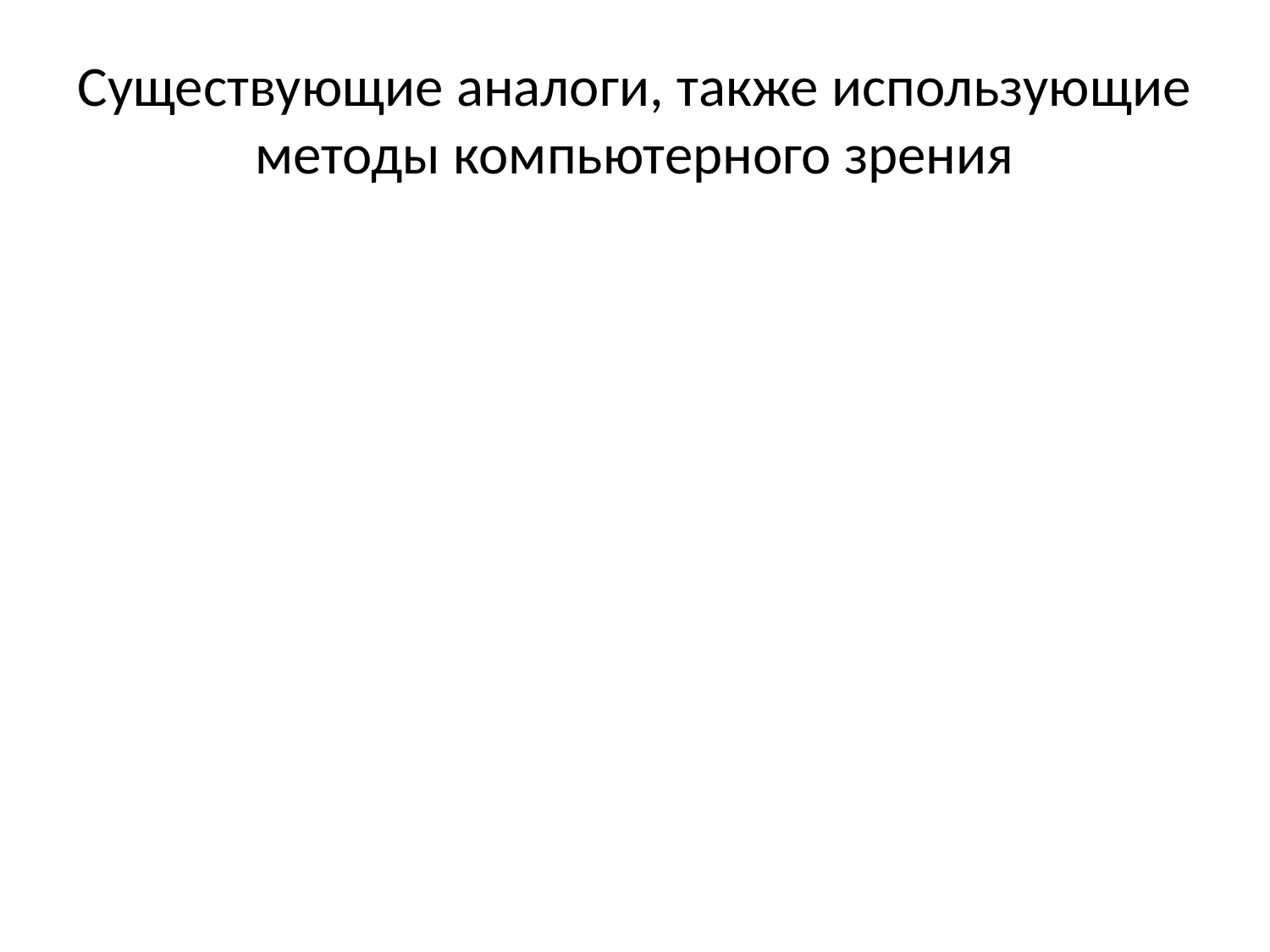

# Существующие аналоги, также использующие методы компьютерного зрения